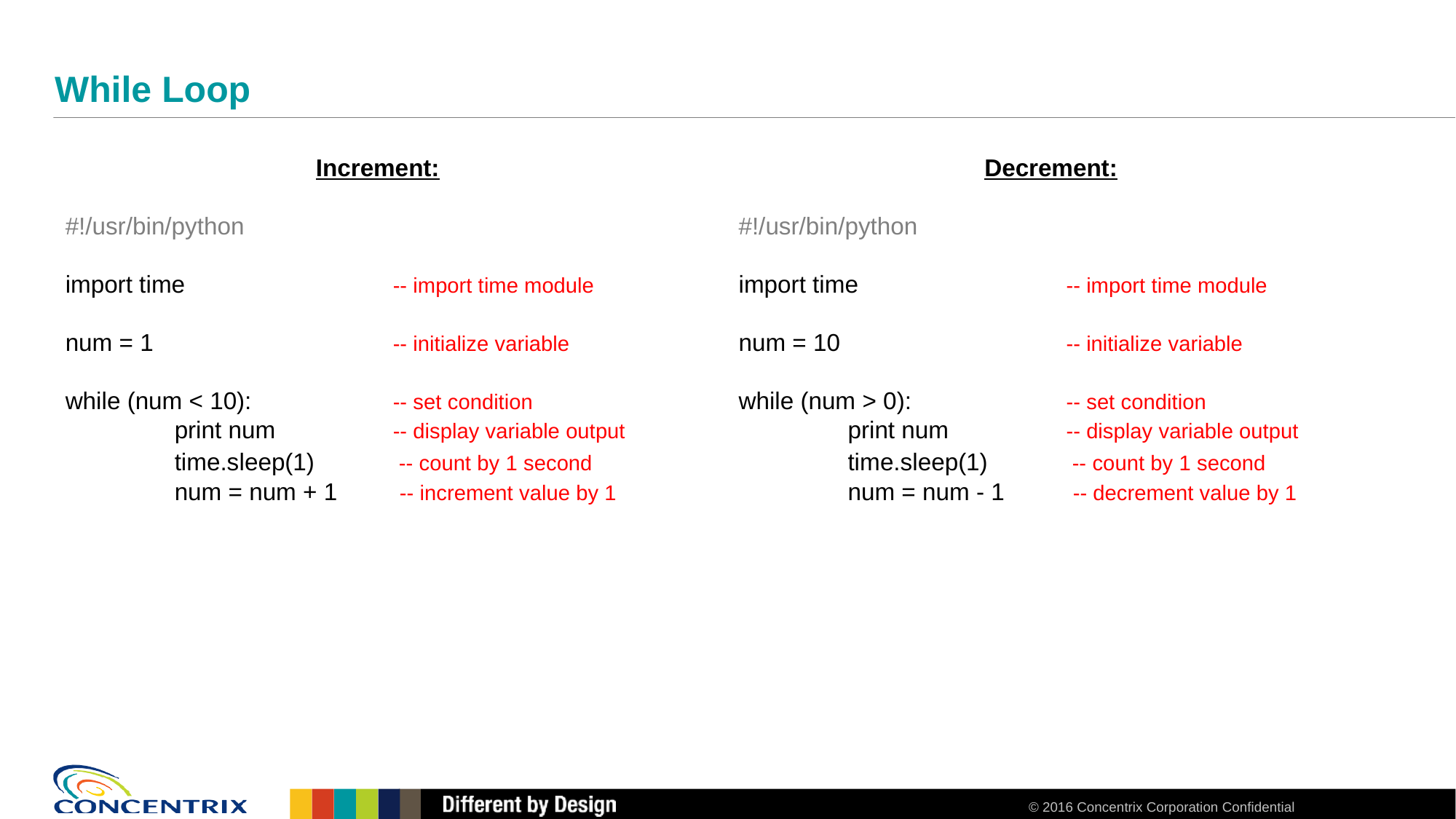

# While Loop
Increment:

#!/usr/bin/python

import time		-- import time module

num = 1			-- initialize variable

while (num < 10):		-- set condition
	print num	 	-- display variable output
	time.sleep(1)	 -- count by 1 second
	num = num + 1	 -- increment value by 1
Decrement:

#!/usr/bin/python

import time		-- import time module

num = 10			-- initialize variable

while (num > 0):		-- set condition
	print num	 	-- display variable output
	time.sleep(1)	 -- count by 1 second
	num = num - 1	 -- decrement value by 1